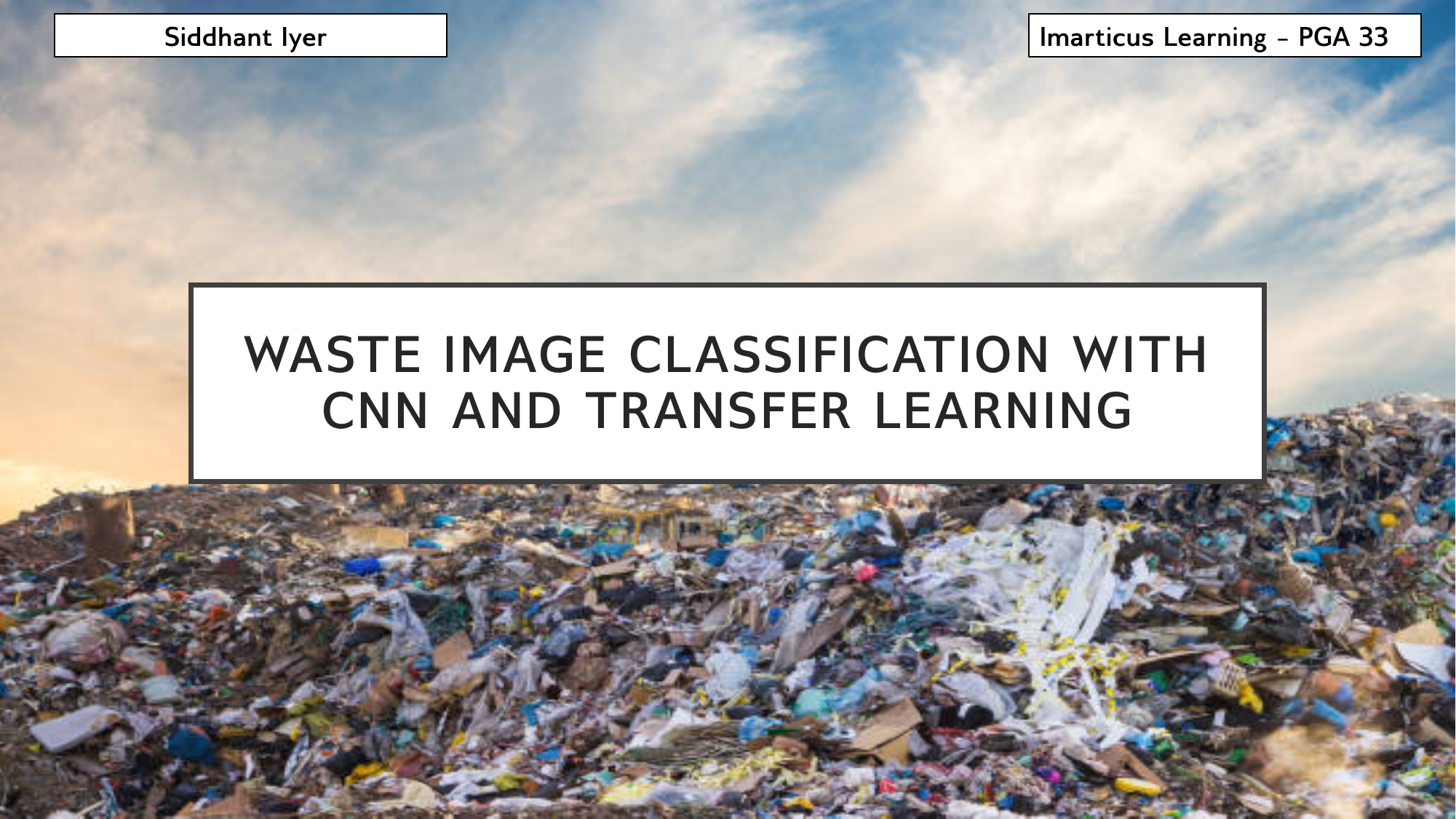

Siddhant Iyer
Imarticus Learning – PGA 33
# Waste Image Classification with CNN and TRANSFER LEARNING